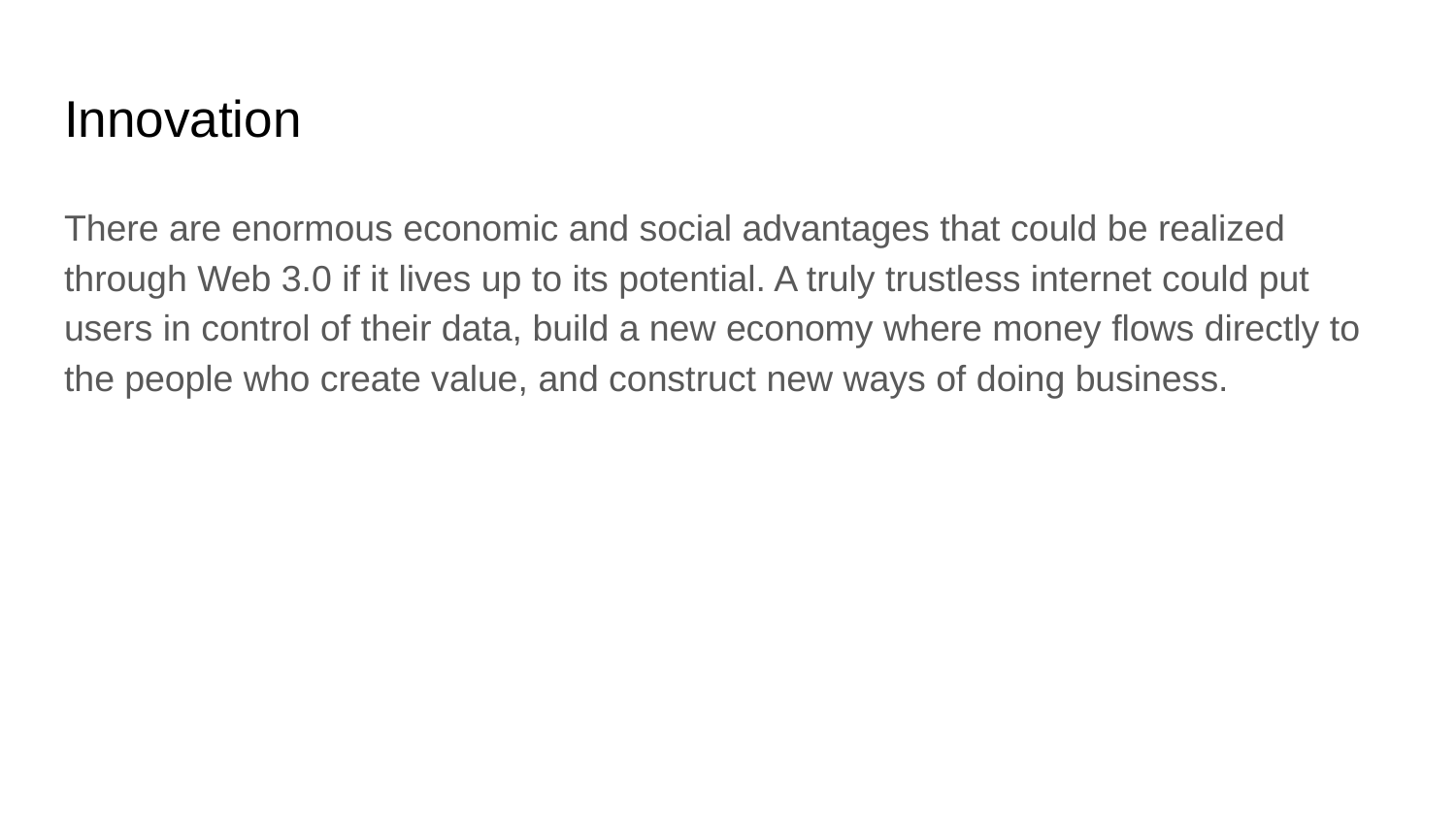

# Innovation

There are enormous economic and social advantages that could be realized through Web 3.0 if it lives up to its potential. A truly trustless internet could put users in control of their data, build a new economy where money flows directly to the people who create value, and construct new ways of doing business.